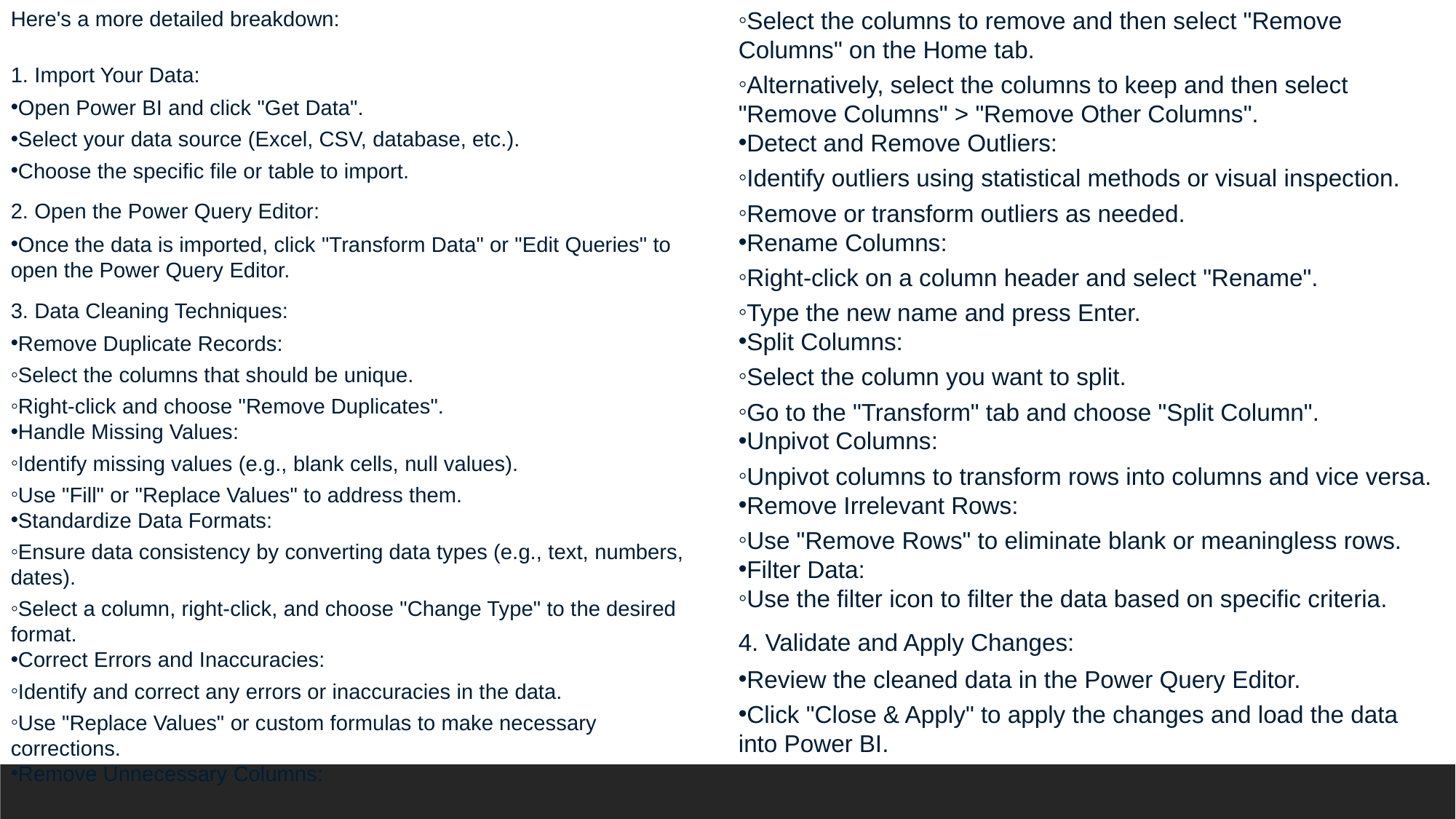

Here's a more detailed breakdown:
1. Import Your Data:
Open Power BI and click "Get Data".
Select your data source (Excel, CSV, database, etc.).
Choose the specific file or table to import.
2. Open the Power Query Editor:
Once the data is imported, click "Transform Data" or "Edit Queries" to open the Power Query Editor.
3. Data Cleaning Techniques:
Remove Duplicate Records:
Select the columns that should be unique.
Right-click and choose "Remove Duplicates".
Handle Missing Values:
Identify missing values (e.g., blank cells, null values).
Use "Fill" or "Replace Values" to address them.
Standardize Data Formats:
Ensure data consistency by converting data types (e.g., text, numbers, dates).
Select a column, right-click, and choose "Change Type" to the desired format.
Correct Errors and Inaccuracies:
Identify and correct any errors or inaccuracies in the data.
Use "Replace Values" or custom formulas to make necessary corrections.
Remove Unnecessary Columns:
Select the columns to remove and then select "Remove Columns" on the Home tab.
Alternatively, select the columns to keep and then select "Remove Columns" > "Remove Other Columns".
Detect and Remove Outliers:
Identify outliers using statistical methods or visual inspection.
Remove or transform outliers as needed.
Rename Columns:
Right-click on a column header and select "Rename".
Type the new name and press Enter.
Split Columns:
Select the column you want to split.
Go to the "Transform" tab and choose "Split Column".
Unpivot Columns:
Unpivot columns to transform rows into columns and vice versa.
Remove Irrelevant Rows:
Use "Remove Rows" to eliminate blank or meaningless rows.
Filter Data:
Use the filter icon to filter the data based on specific criteria.
4. Validate and Apply Changes:
Review the cleaned data in the Power Query Editor.
Click "Close & Apply" to apply the changes and load the data into Power BI.